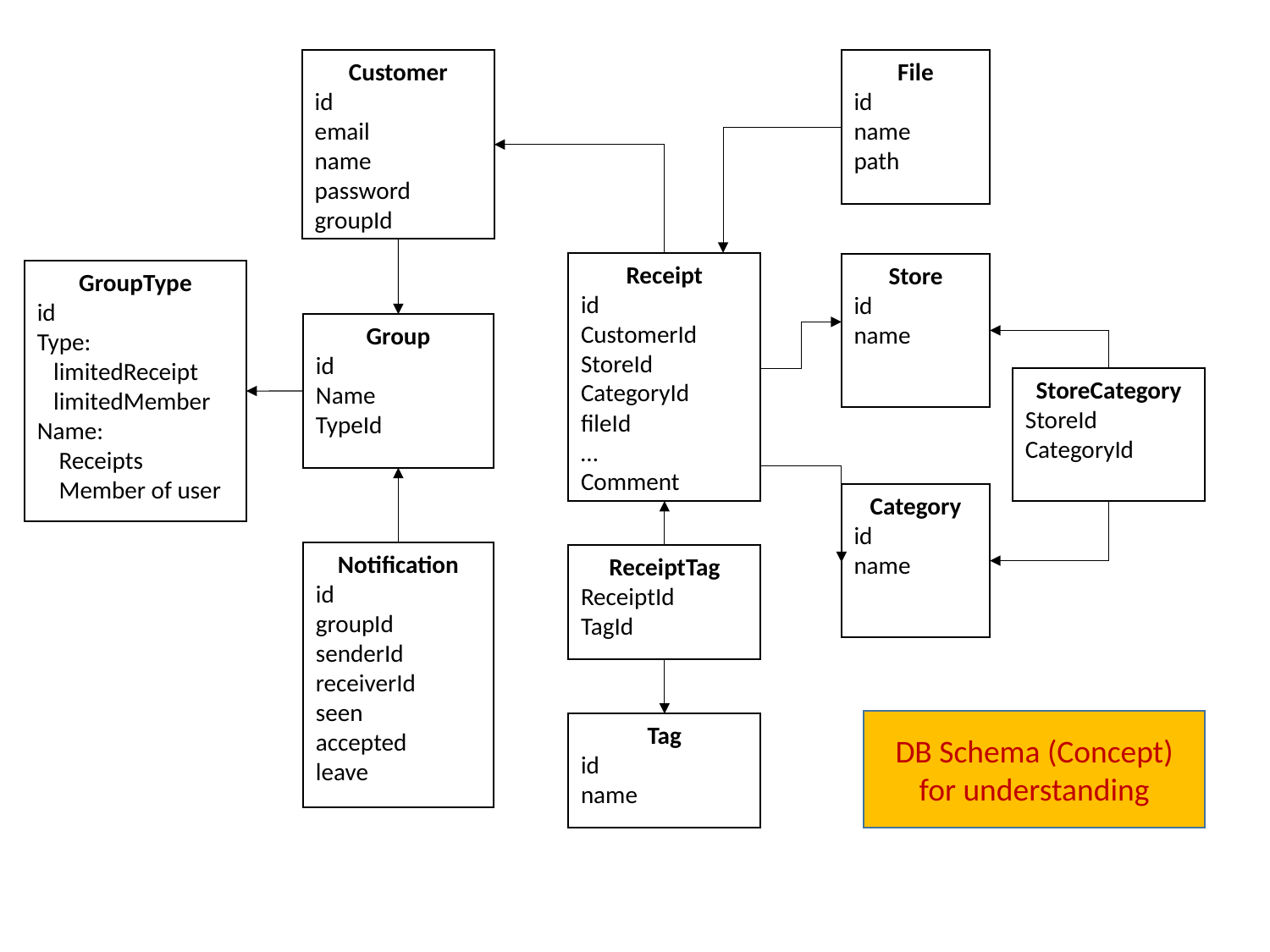

Customer
id
email
name
password
groupId

File
id
name
path

Receipt
id
CustomerId
StoreId
CategoryId
fileId
…
Comment

Store
id
name

GroupType
id
Type:
   limitedReceipt
   limitedMember
Name:
    Receipts
    Member of user
Group
id
Name
TypeId

StoreCategory
StoreId
CategoryId

Category
id
name

Notification
id
groupId
senderId
receiverId
seen
accepted
leave
ReceiptTag
ReceiptId
TagId

DB Schema (Concept)
for understanding
Tag
id
name